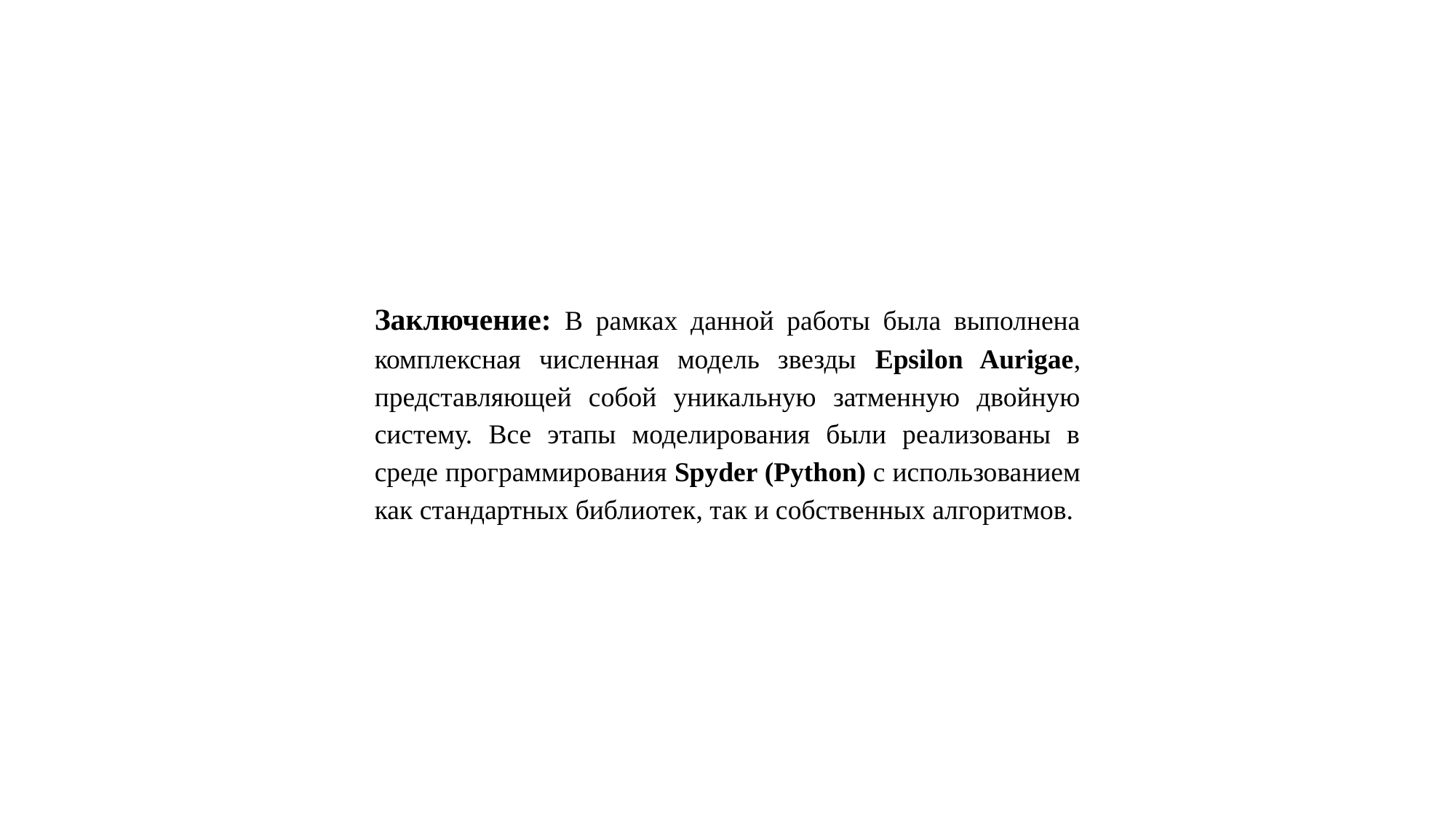

Заключение: В рамках данной работы была выполнена комплексная численная модель звезды Epsilon Aurigae, представляющей собой уникальную затменную двойную систему. Все этапы моделирования были реализованы в среде программирования Spyder (Python) с использованием как стандартных библиотек, так и собственных алгоритмов.